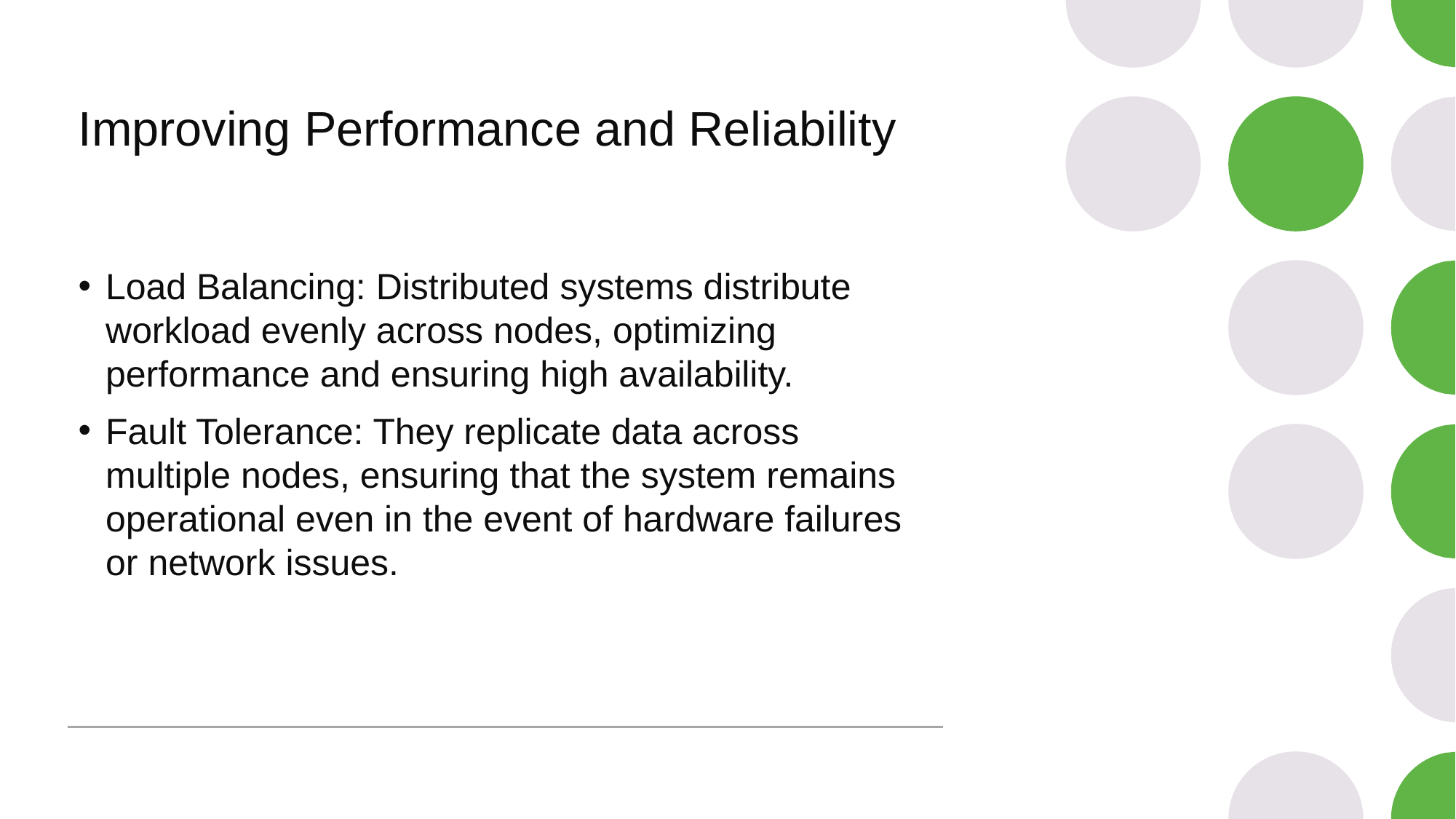

# Improving Performance and Reliability
Load Balancing: Distributed systems distribute workload evenly across nodes, optimizing performance and ensuring high availability.
Fault Tolerance: They replicate data across multiple nodes, ensuring that the system remains operational even in the event of hardware failures or network issues.